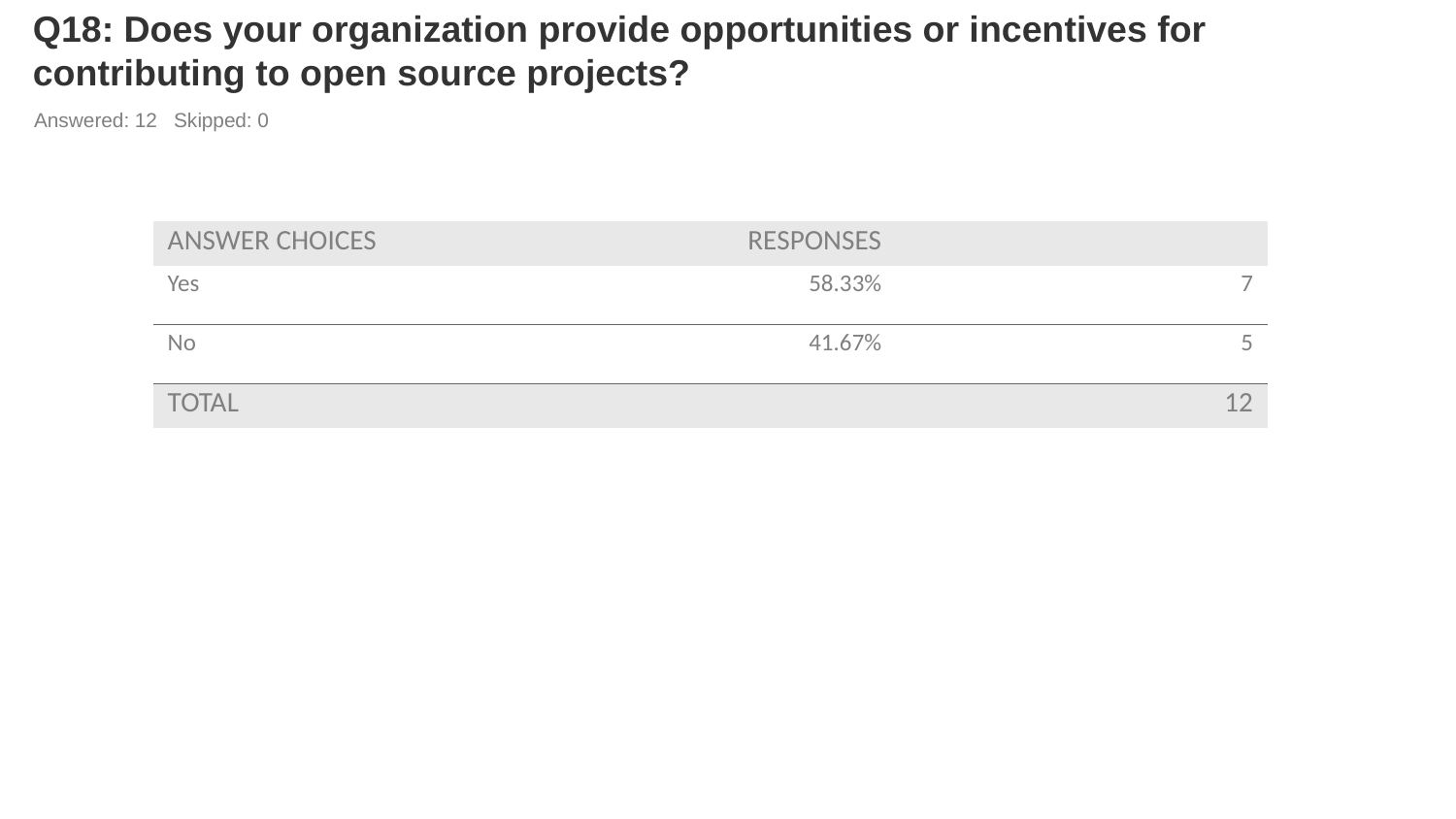

# Q18: Does your organization provide opportunities or incentives for contributing to open source projects?
Answered: 12   Skipped: 0
| ANSWER CHOICES | RESPONSES |  |
| --- | --- | --- |
| Yes | 58.33% | 7 |
| No | 41.67% | 5 |
| TOTAL |  | 12 |